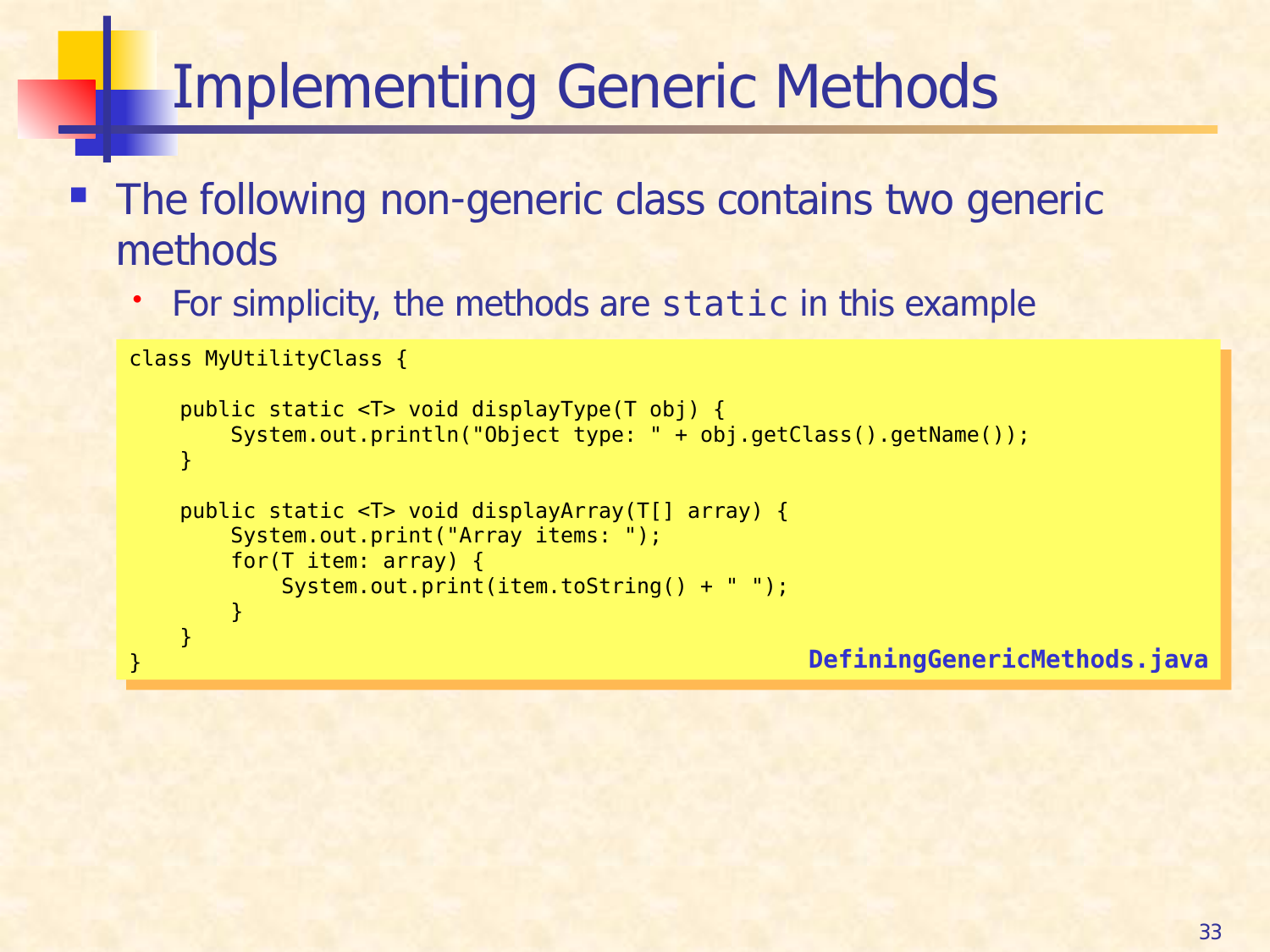

# Implementing Generic Methods
The following non-generic class contains two generic methods
For simplicity, the methods are static in this example
class MyUtilityClass {

    public static <T> void displayType(T obj) {
        System.out.println("Object type: " + obj.getClass().getName());
    }

    public static <T> void displayArray(T[] array) {
        System.out.print("Array items: ");
        for(T item: array) {
            System.out.print(item.toString() + " ");
        }
    }
}
DefiningGenericMethods.java
33